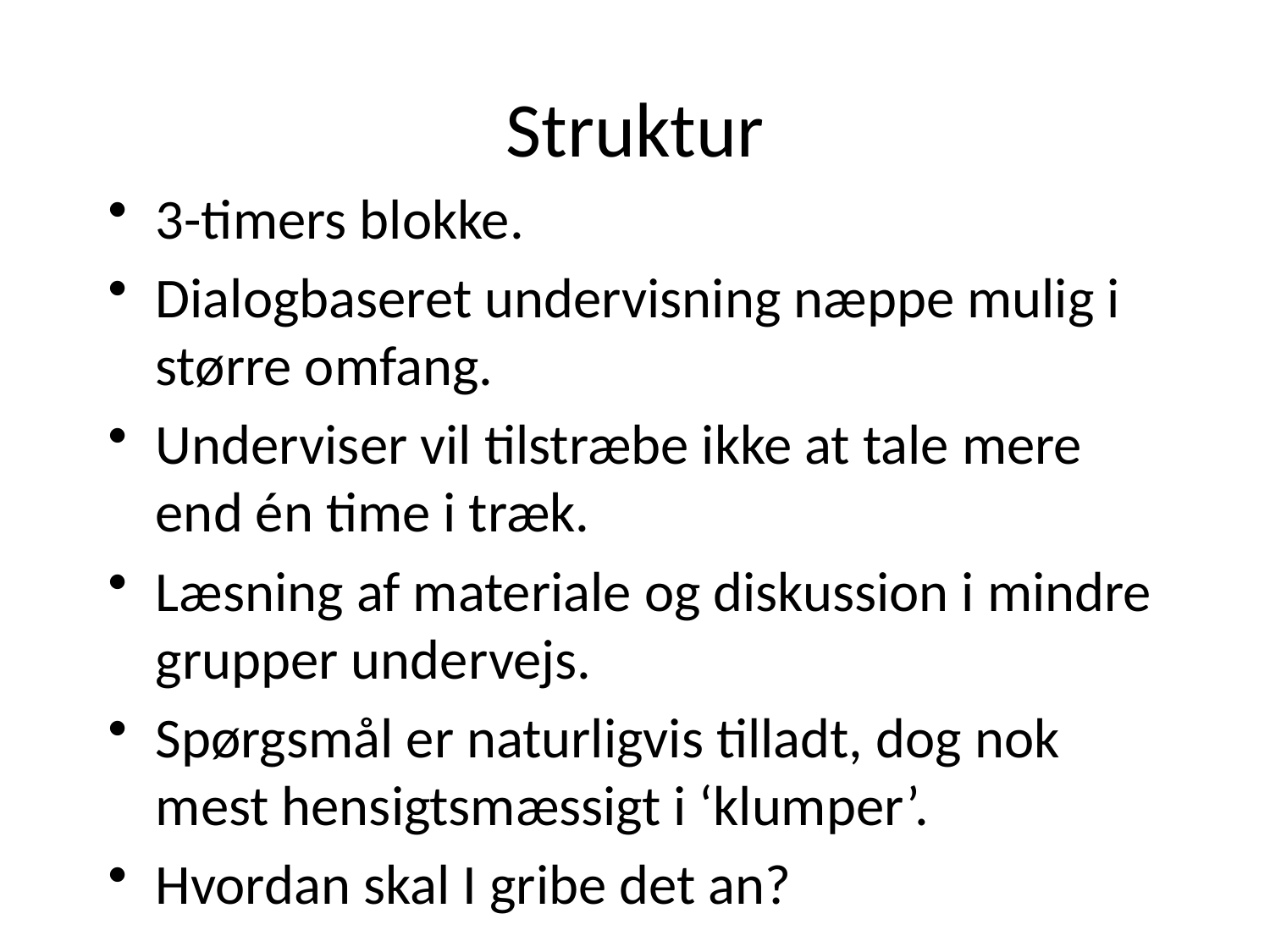

# Struktur
3-timers blokke.
Dialogbaseret undervisning næppe mulig i større omfang.
Underviser vil tilstræbe ikke at tale mere end én time i træk.
Læsning af materiale og diskussion i mindre grupper undervejs.
Spørgsmål er naturligvis tilladt, dog nok mest hensigtsmæssigt i ‘klumper’.
Hvordan skal I gribe det an?